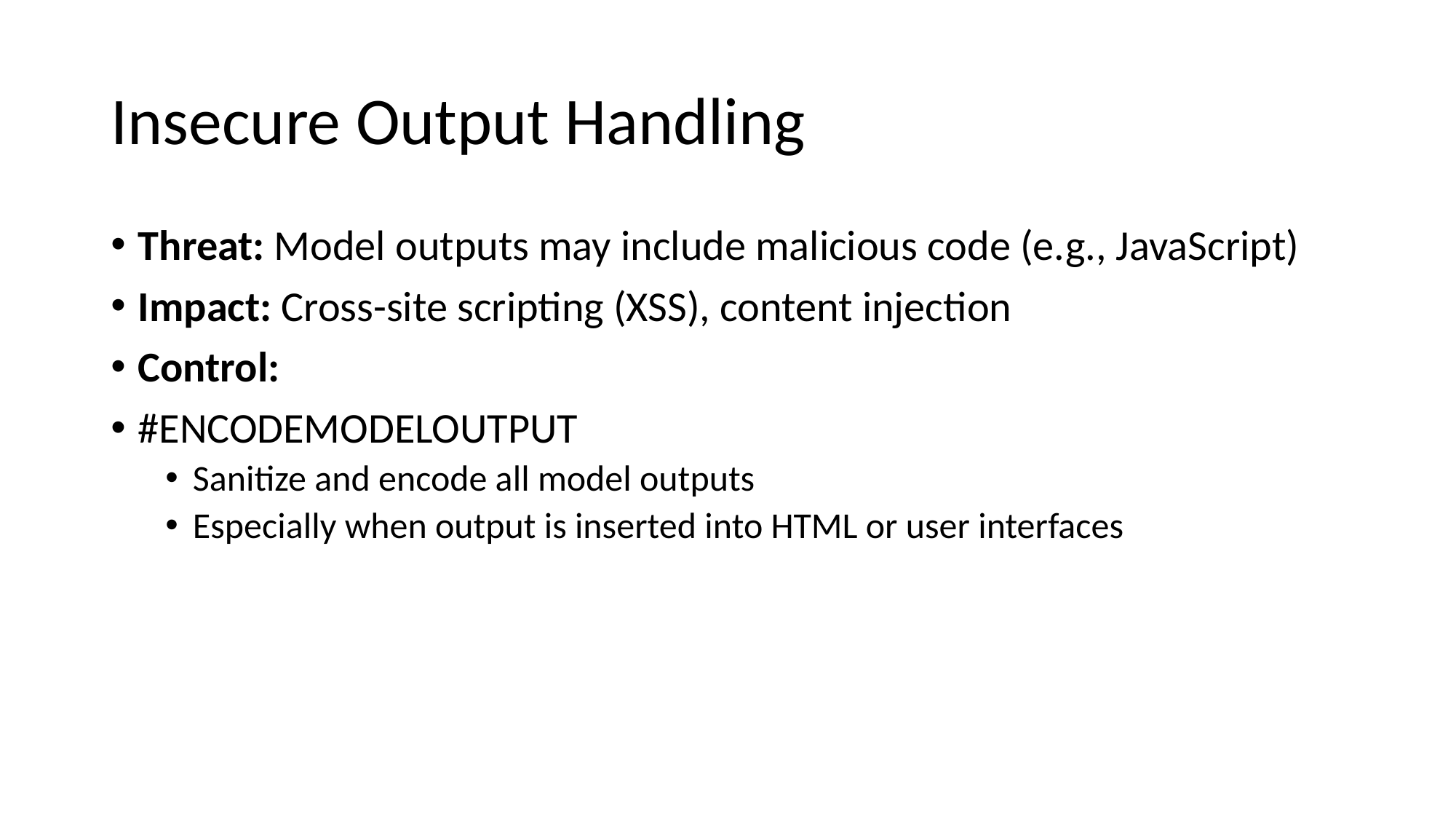

# Insecure Output Handling
Threat: Model outputs may include malicious code (e.g., JavaScript)
Impact: Cross-site scripting (XSS), content injection
Control:
#ENCODEMODELOUTPUT
Sanitize and encode all model outputs
Especially when output is inserted into HTML or user interfaces